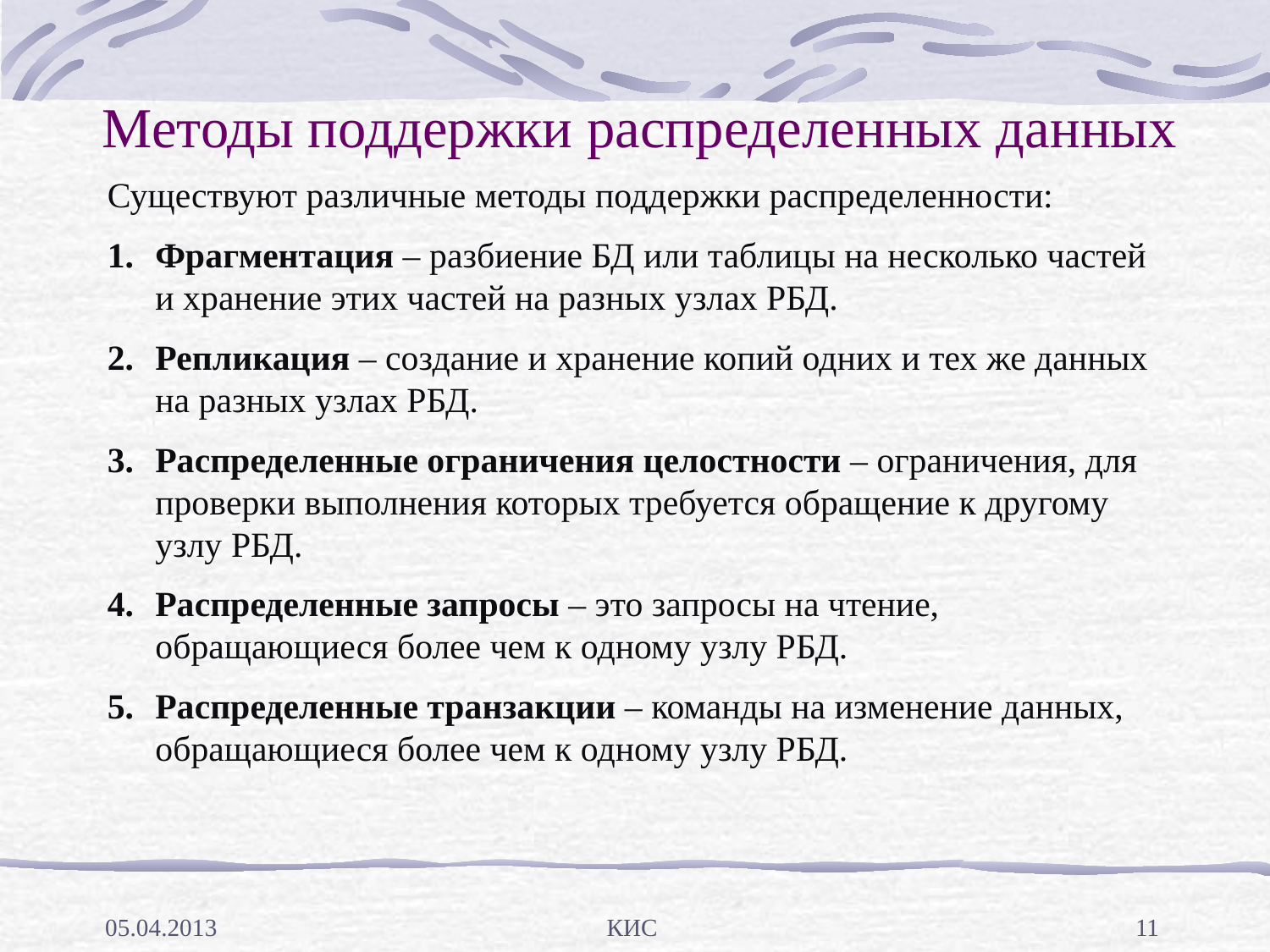

Методы поддержки распределенных данных
Существуют различные методы поддержки распределенности:
Фрагментация – разбиение БД или таблицы на несколько частей и хранение этих частей на разных узлах РБД.
Репликация – создание и хранение копий одних и тех же данных на разных узлах РБД.
Распределенные ограничения целостности – ограничения, для проверки выполнения которых требуется обращение к другому узлу РБД.
Распределенные запросы – это запросы на чтение, обращающиеся более чем к одному узлу РБД.
Распределенные транзакции – команды на изменение данных, обращающиеся более чем к одному узлу РБД.
05.04.2013
КИС
11